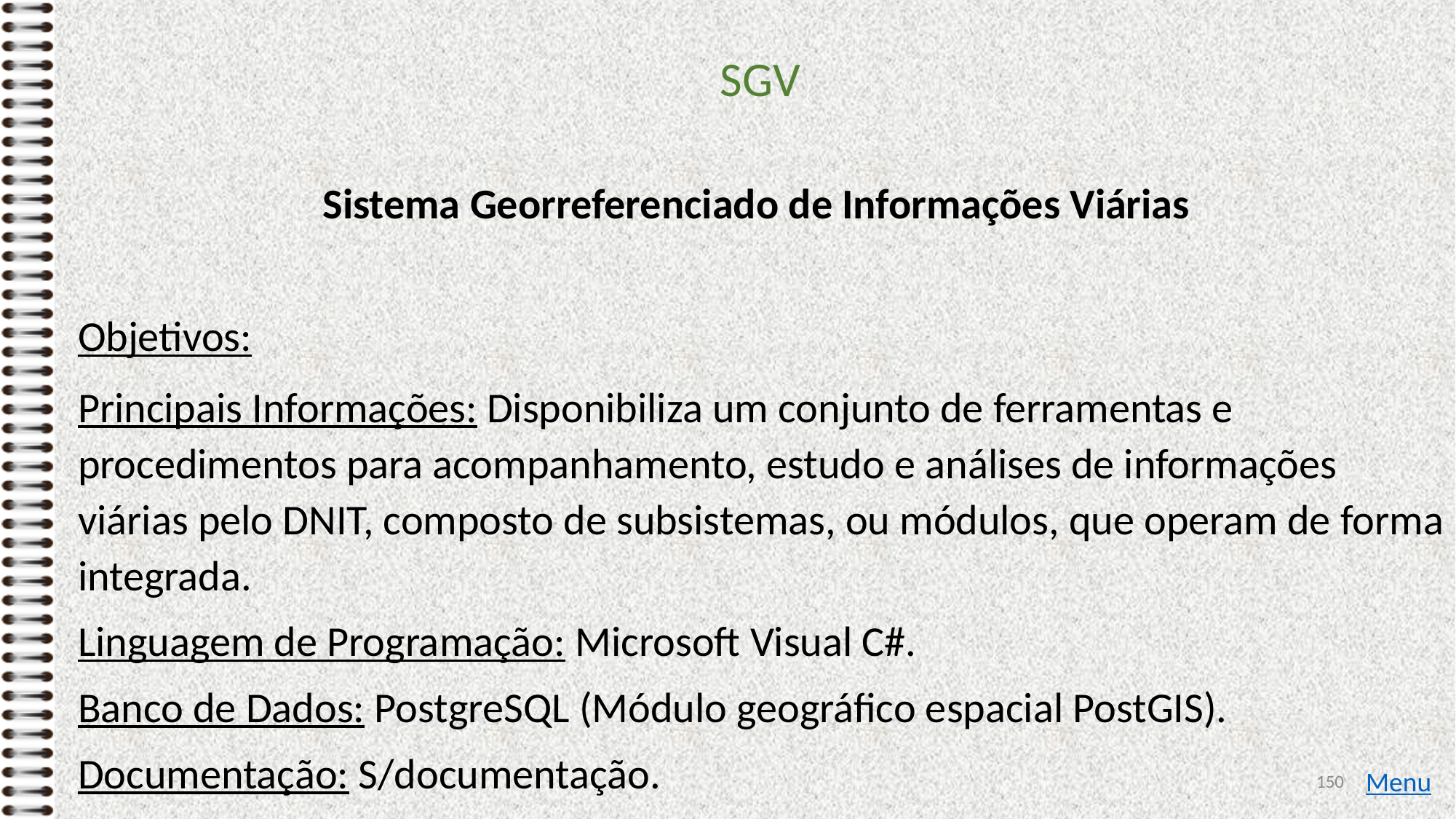

# SGV

Sistema Georreferenciado de Informações Viárias

Objetivos:
Principais Informações: Disponibiliza um conjunto de ferramentas e procedimentos para acompanhamento, estudo e análises de informações viárias pelo DNIT, composto de subsistemas, ou módulos, que operam de forma integrada.
Linguagem de Programação: Microsoft Visual C#.
Banco de Dados: PostgreSQL (Módulo geográfico espacial PostGIS).
Documentação: S/documentação.
150
Menu